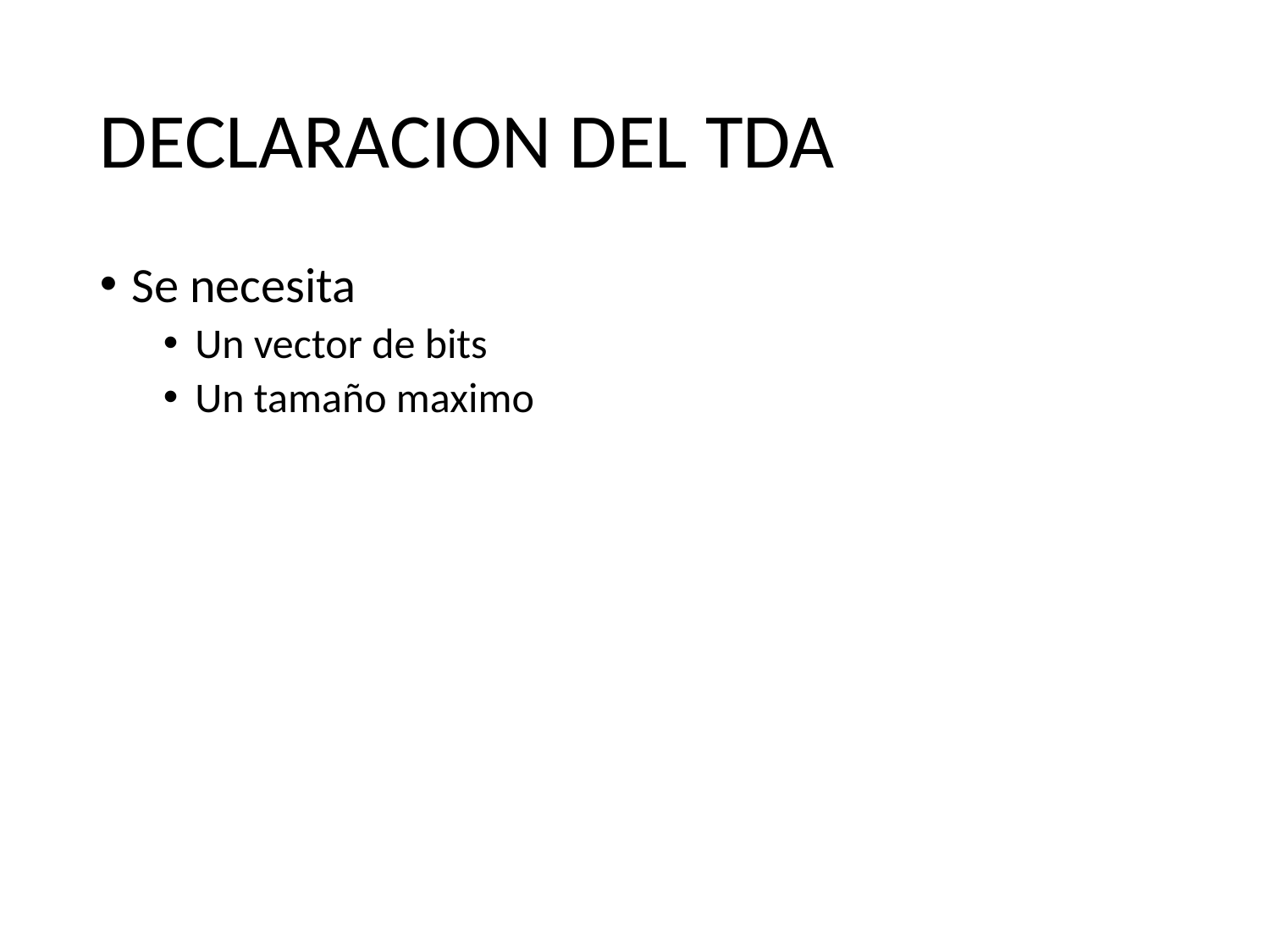

# DECLARACION DEL TDA
Se necesita
Un vector de bits
Un tamaño maximo